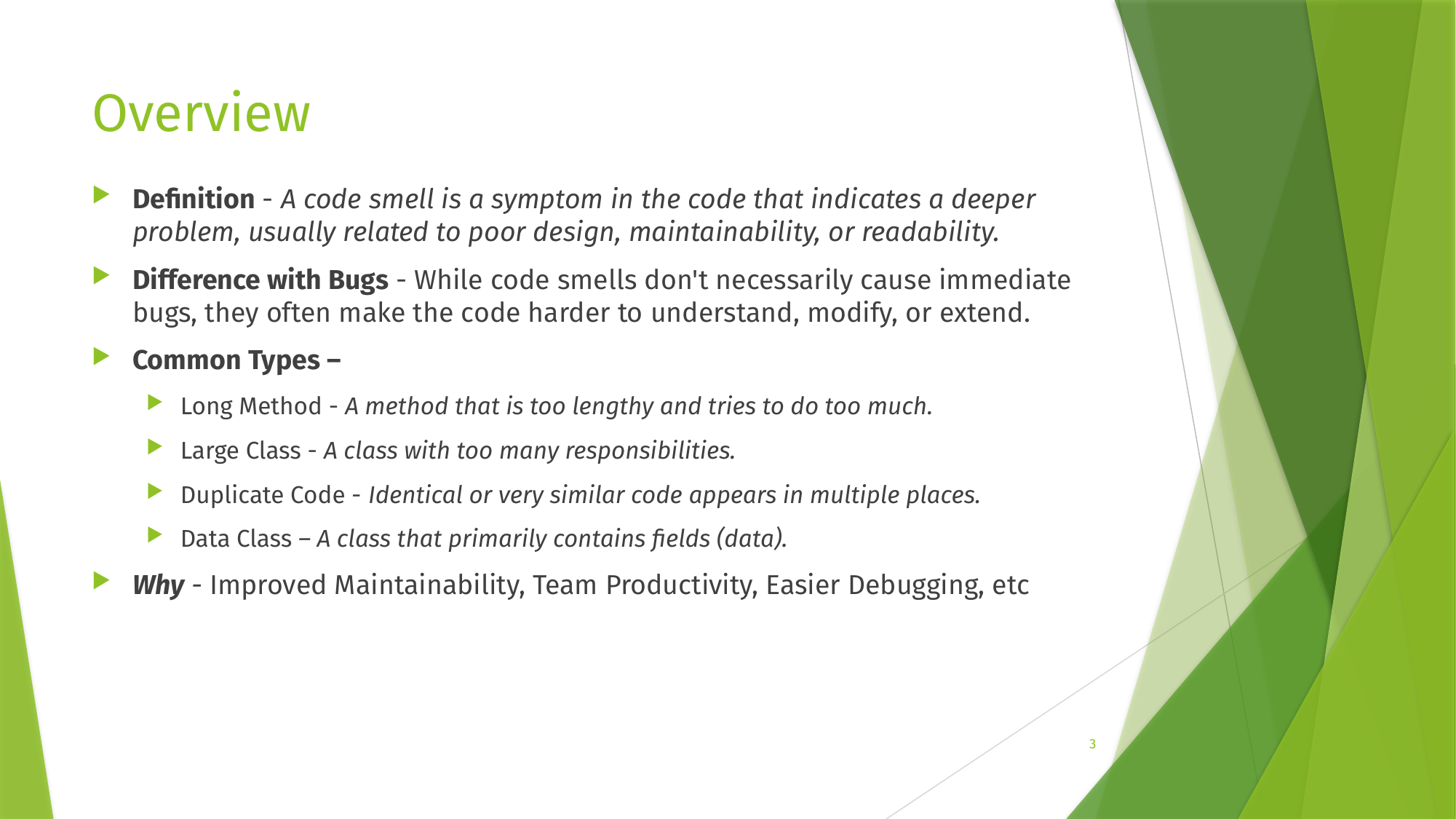

# Overview
Definition - A code smell is a symptom in the code that indicates a deeper problem, usually related to poor design, maintainability, or readability.
Difference with Bugs - While code smells don't necessarily cause immediate bugs, they often make the code harder to understand, modify, or extend.
Common Types –
Long Method - A method that is too lengthy and tries to do too much.
Large Class - A class with too many responsibilities.
Duplicate Code - Identical or very similar code appears in multiple places.
Data Class – A class that primarily contains fields (data).
Why - Improved Maintainability, Team Productivity, Easier Debugging, etc
3